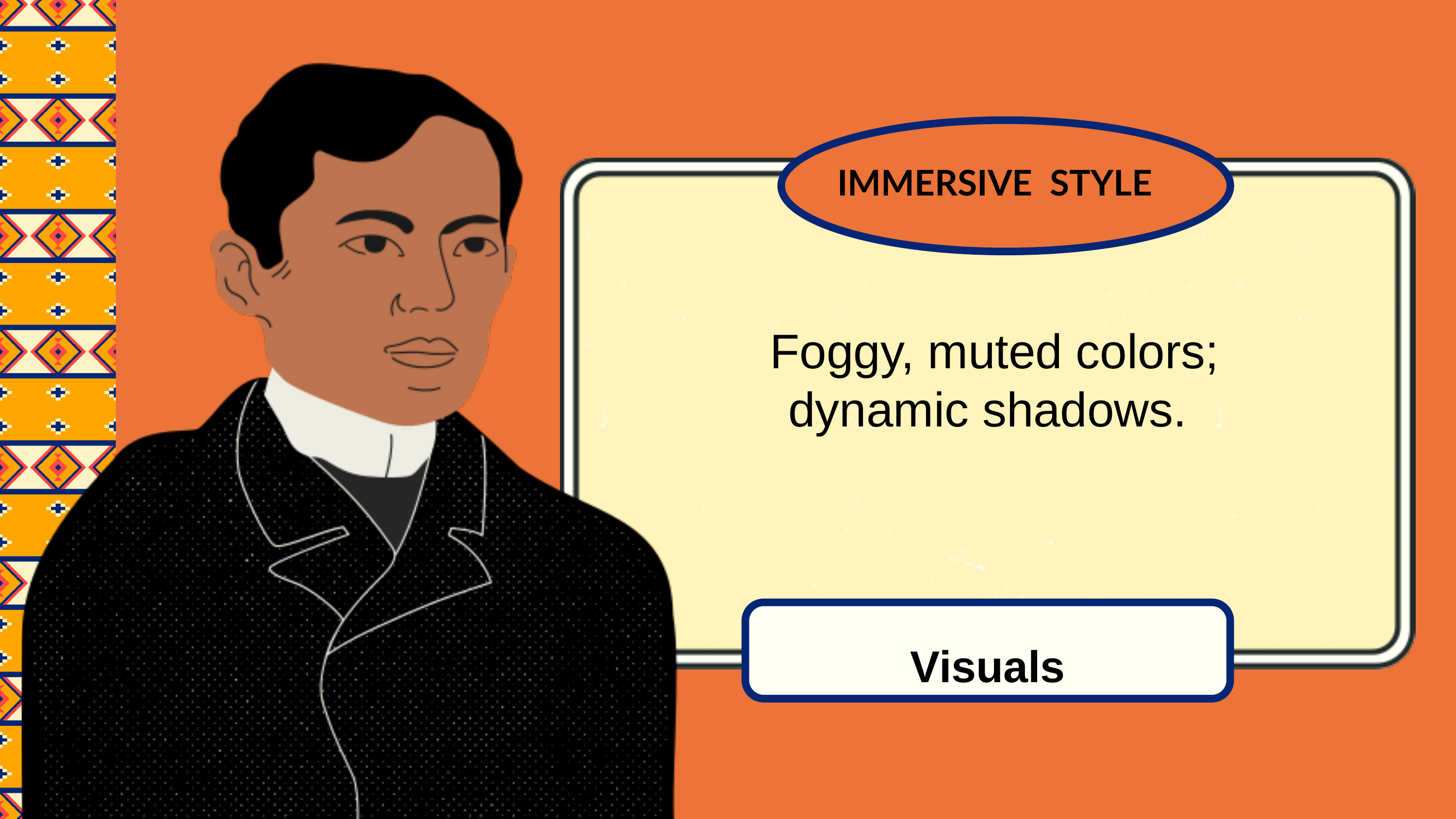

IMMERSIVE  STYLE

 Foggy, muted colors; dynamic shadows.

Visuals